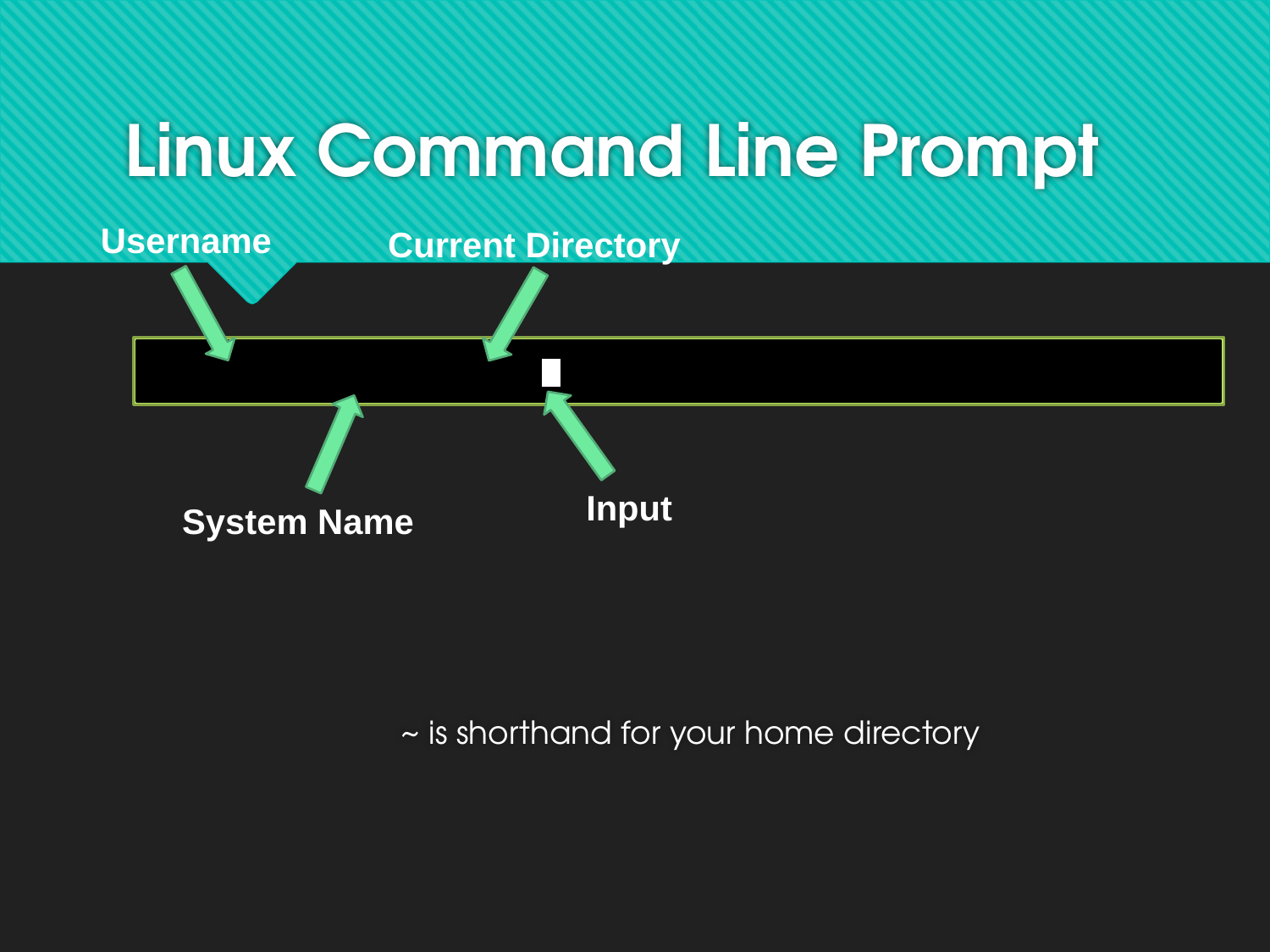

# Linux Command Line Prompt
Username
Current Directory

~ is shorthand for your home directory

[username@hostname ~]$

Input
System Name